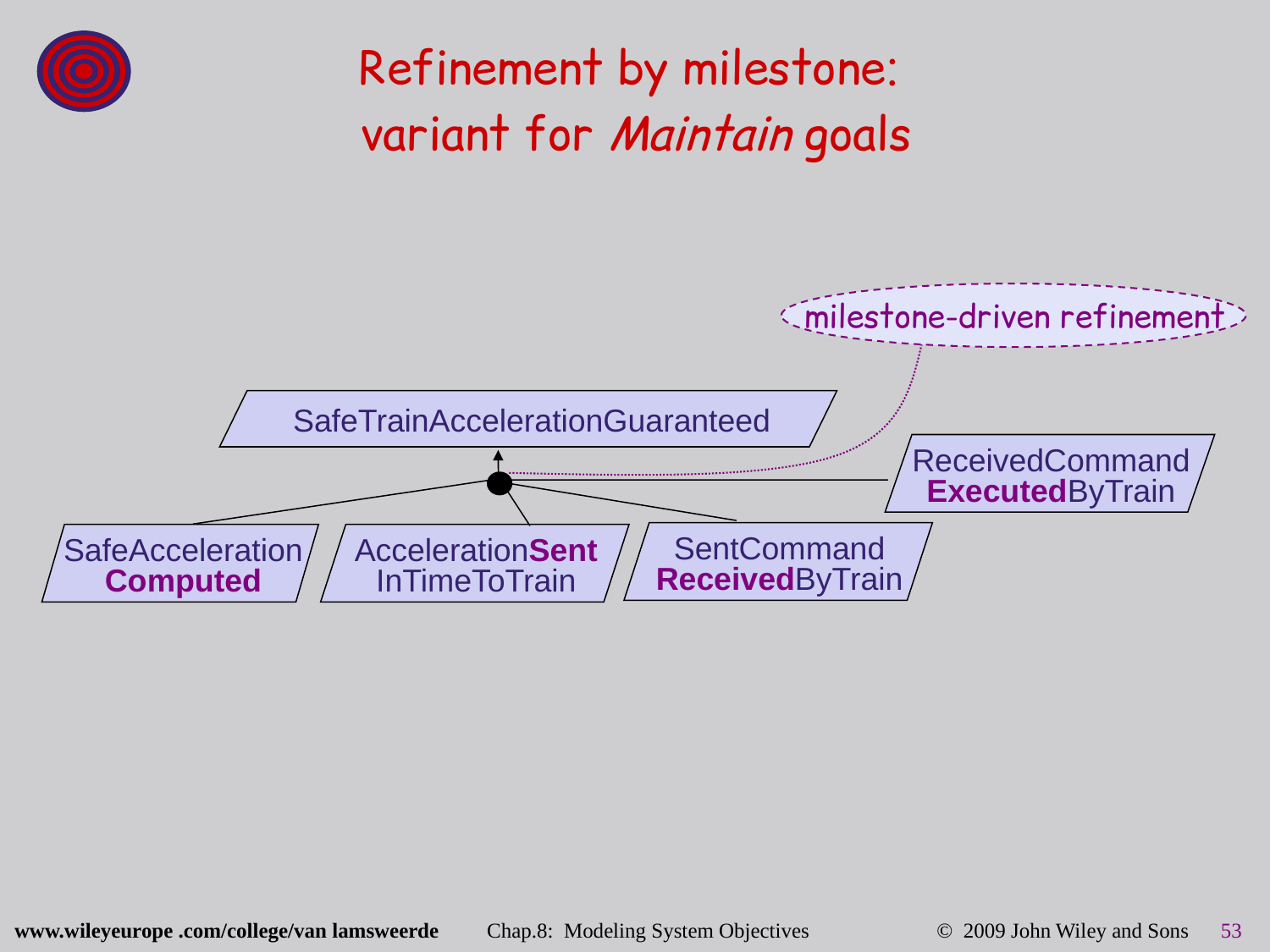

# Refinement by milestone: variant for Maintain goals

milestone-driven refinement

SafeTrainAccelerationGuaranteed

ReceivedCommand
ExecutedByTrain

SentCommand
ReceivedByTrain
SafeAcceleration
Computed
AccelerationSent
InTimeToTrain